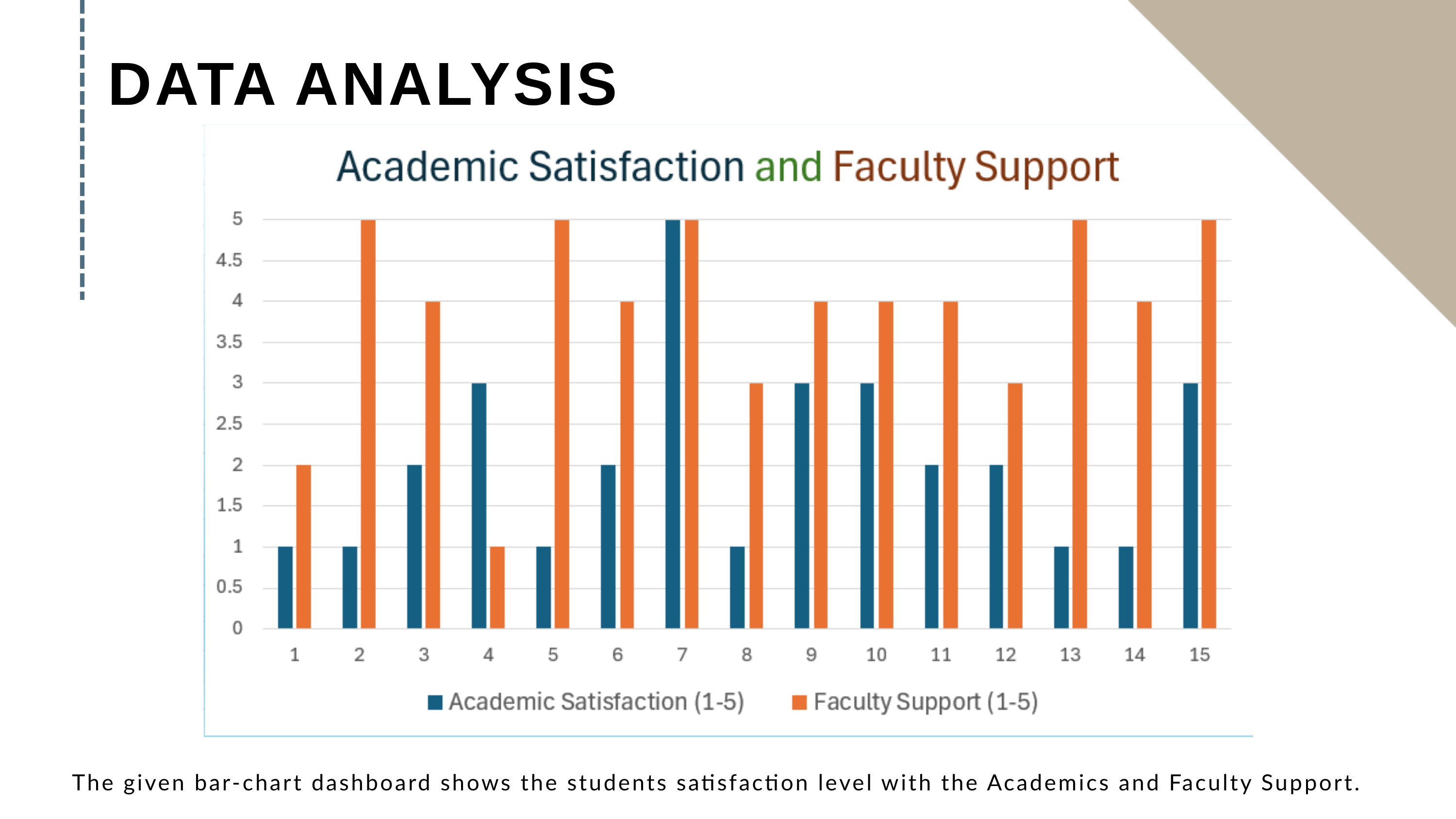

DATA ANALYSIS

The given bar-chart dashboard shows the students satisfaction level with the Academics and Faculty Support.